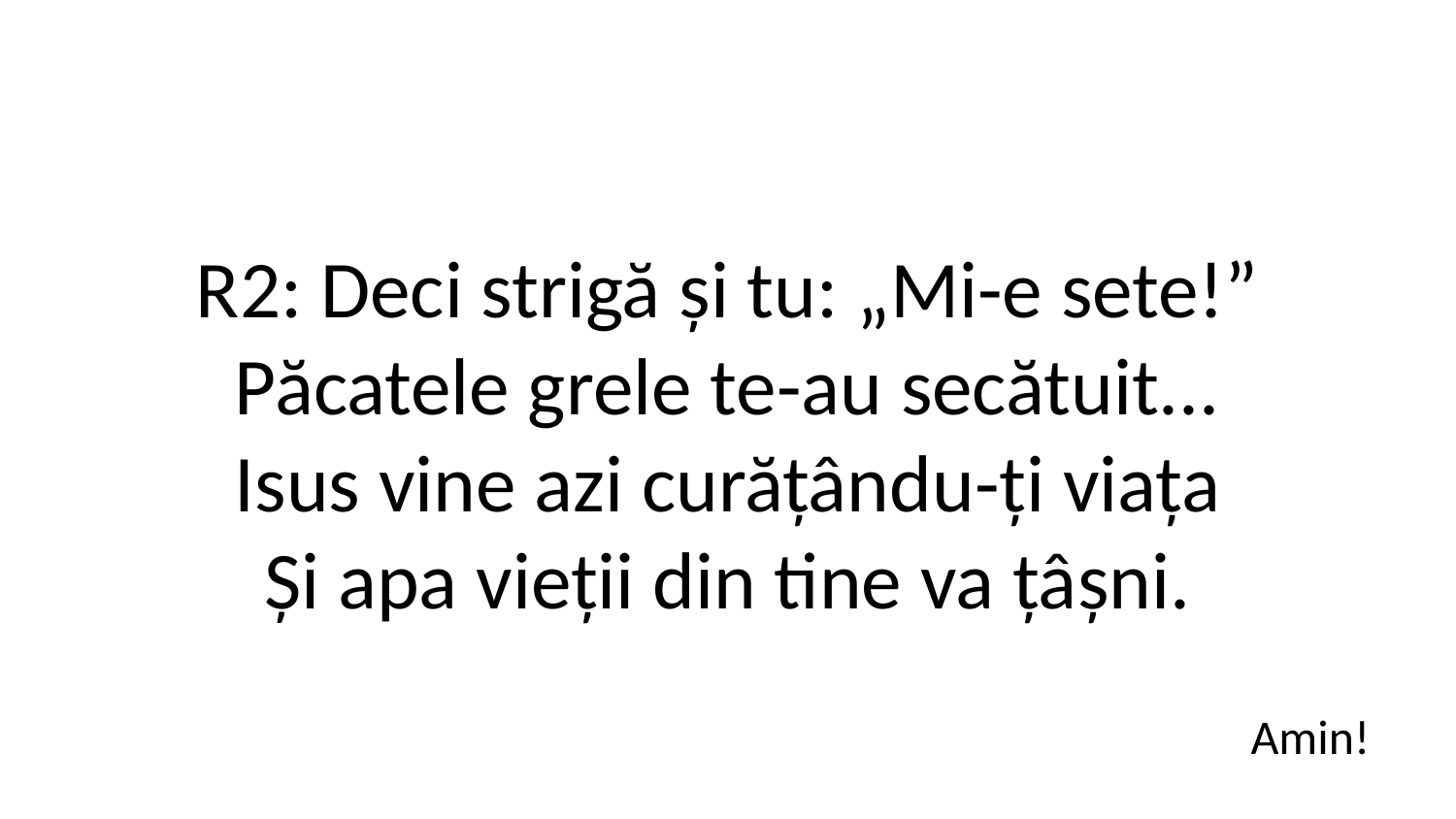

R2: Deci strigă și tu: „Mi-e sete!”
Păcatele grele te-au secătuit...
Isus vine azi curățându-ți viața
Și apa vieții din tine va țâșni.

Amin!